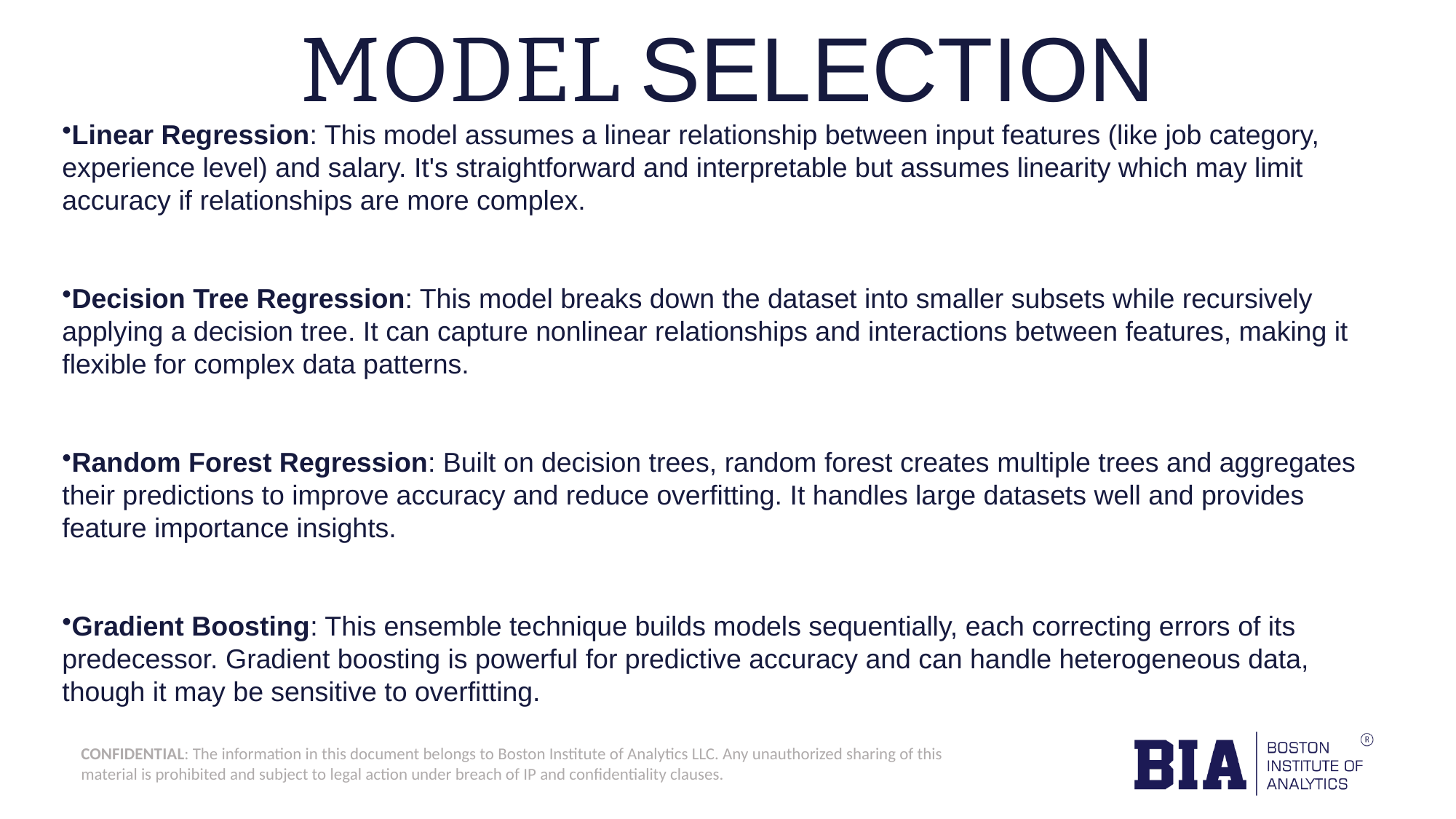

# MODEL SELECTION
Linear Regression: This model assumes a linear relationship between input features (like job category, experience level) and salary. It's straightforward and interpretable but assumes linearity which may limit accuracy if relationships are more complex.

Decision Tree Regression: This model breaks down the dataset into smaller subsets while recursively applying a decision tree. It can capture nonlinear relationships and interactions between features, making it flexible for complex data patterns.

Random Forest Regression: Built on decision trees, random forest creates multiple trees and aggregates their predictions to improve accuracy and reduce overfitting. It handles large datasets well and provides feature importance insights.

Gradient Boosting: This ensemble technique builds models sequentially, each correcting errors of its predecessor. Gradient boosting is powerful for predictive accuracy and can handle heterogeneous data, though it may be sensitive to overfitting.